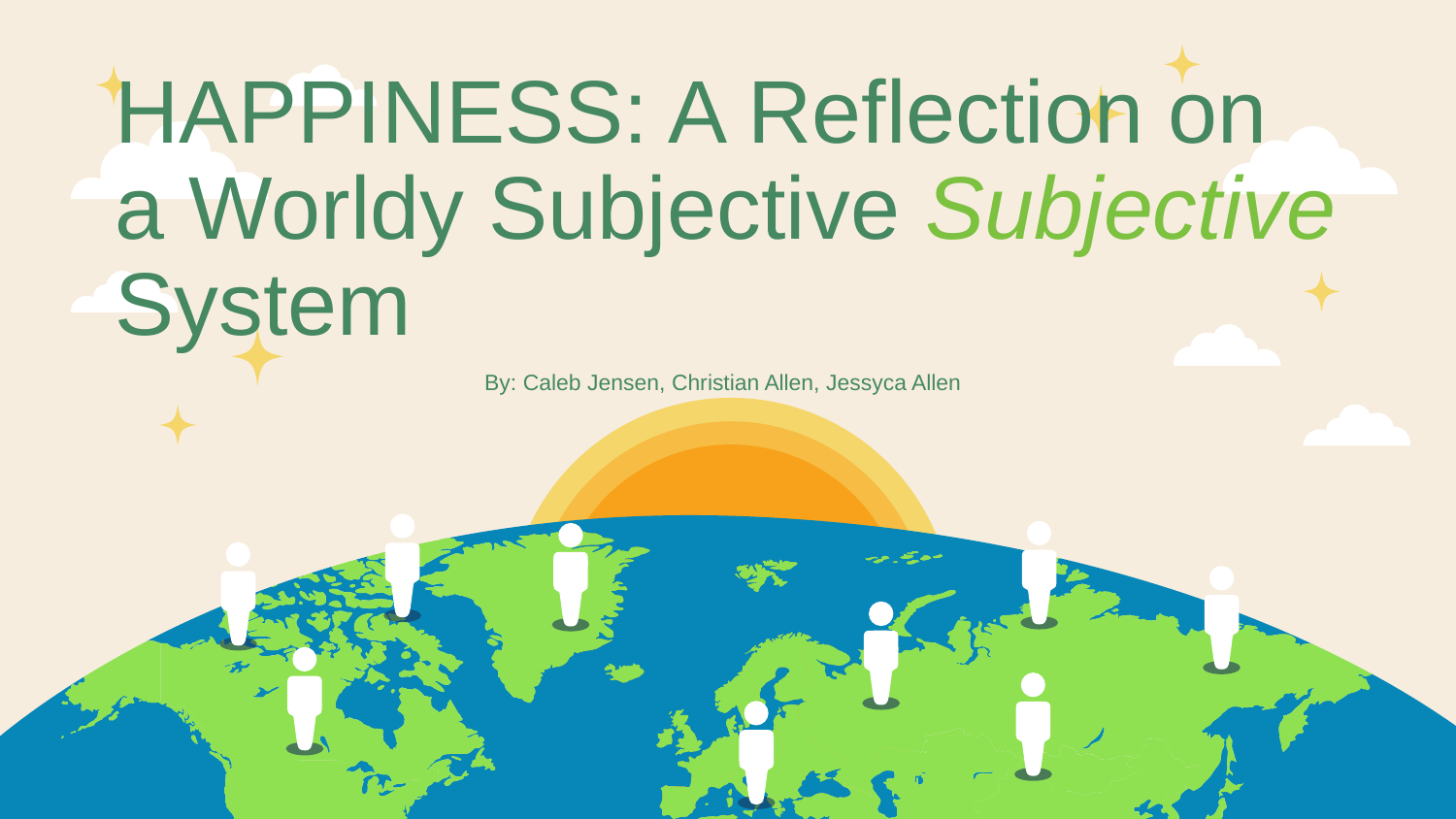

# HAPPINESS: A Reflection on a Worldy Subjective Subjective System

By: Caleb Jensen, Christian Allen, Jessyca Allen